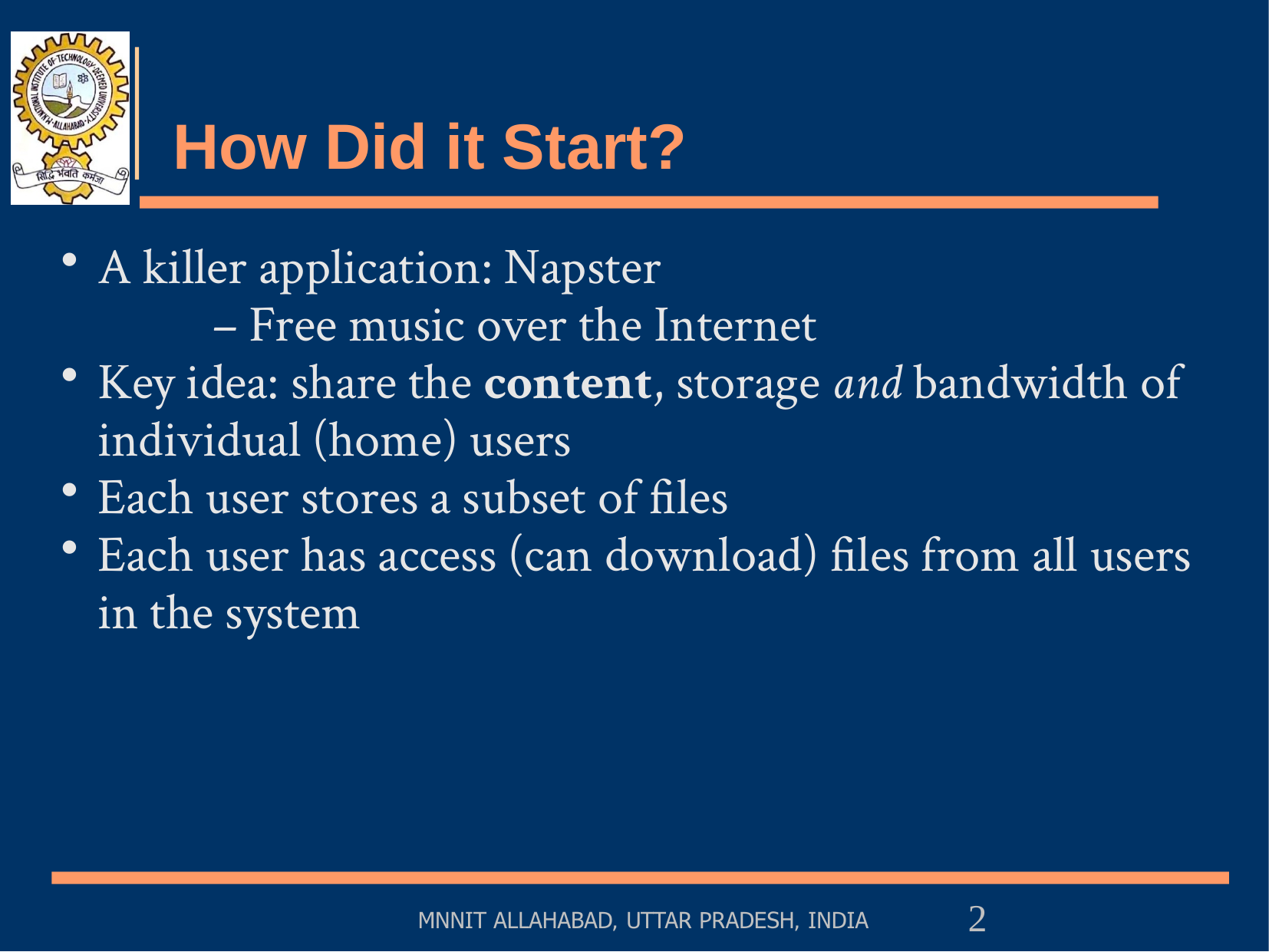

# How Did it Start?
A killer application: Napster
		– Free music over the Internet
Key idea: share the content, storage and bandwidth of individual (home) users
Each user stores a subset of files
Each user has access (can download) files from all users in the system